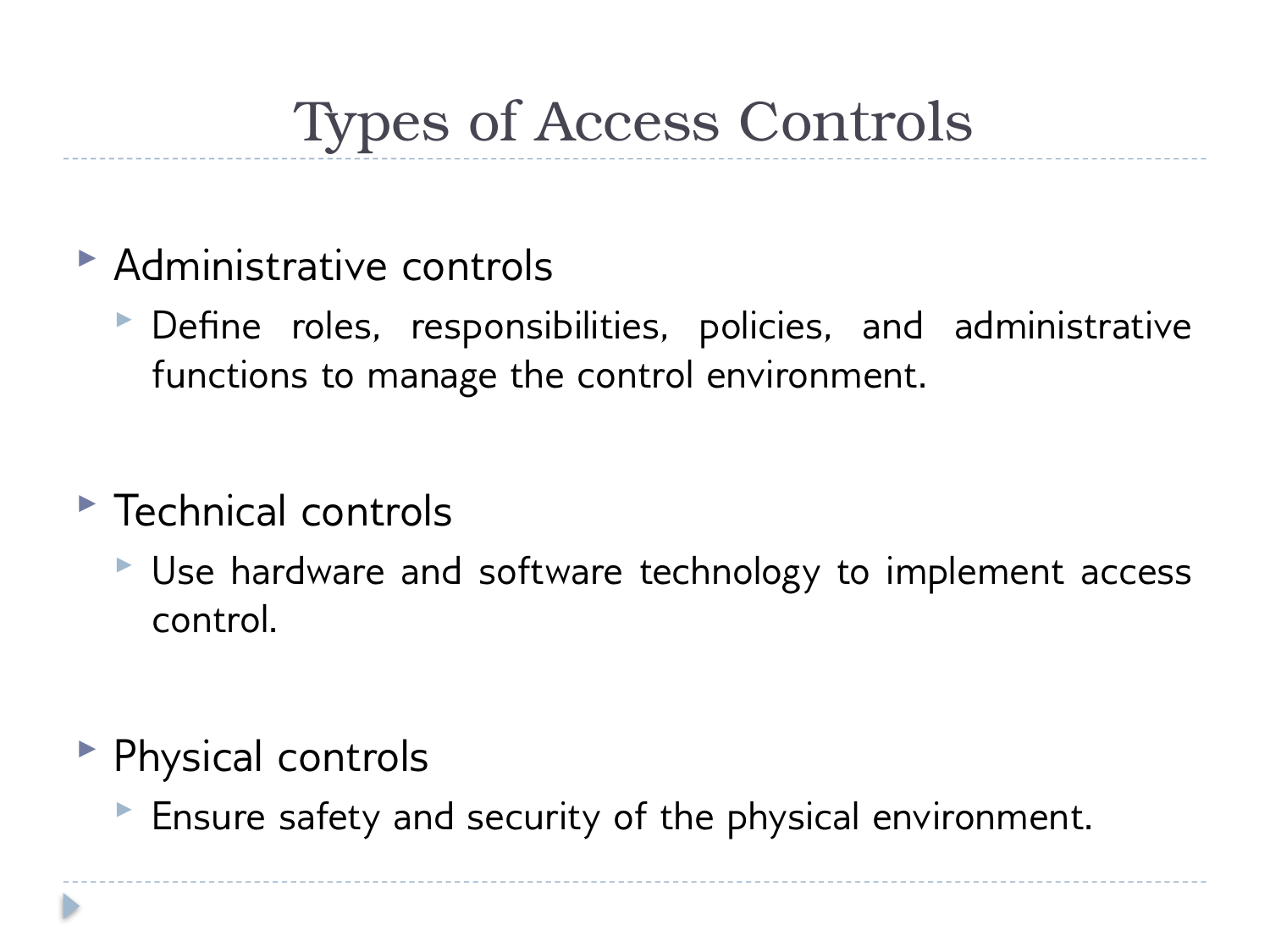

# Types of Access Controls

Administrative controls
Define roles, responsibilities, policies, and administrative functions to manage the control environment.

Technical controls
Use hardware and software technology to implement access control.

Physical controls
Ensure safety and security of the physical environment.